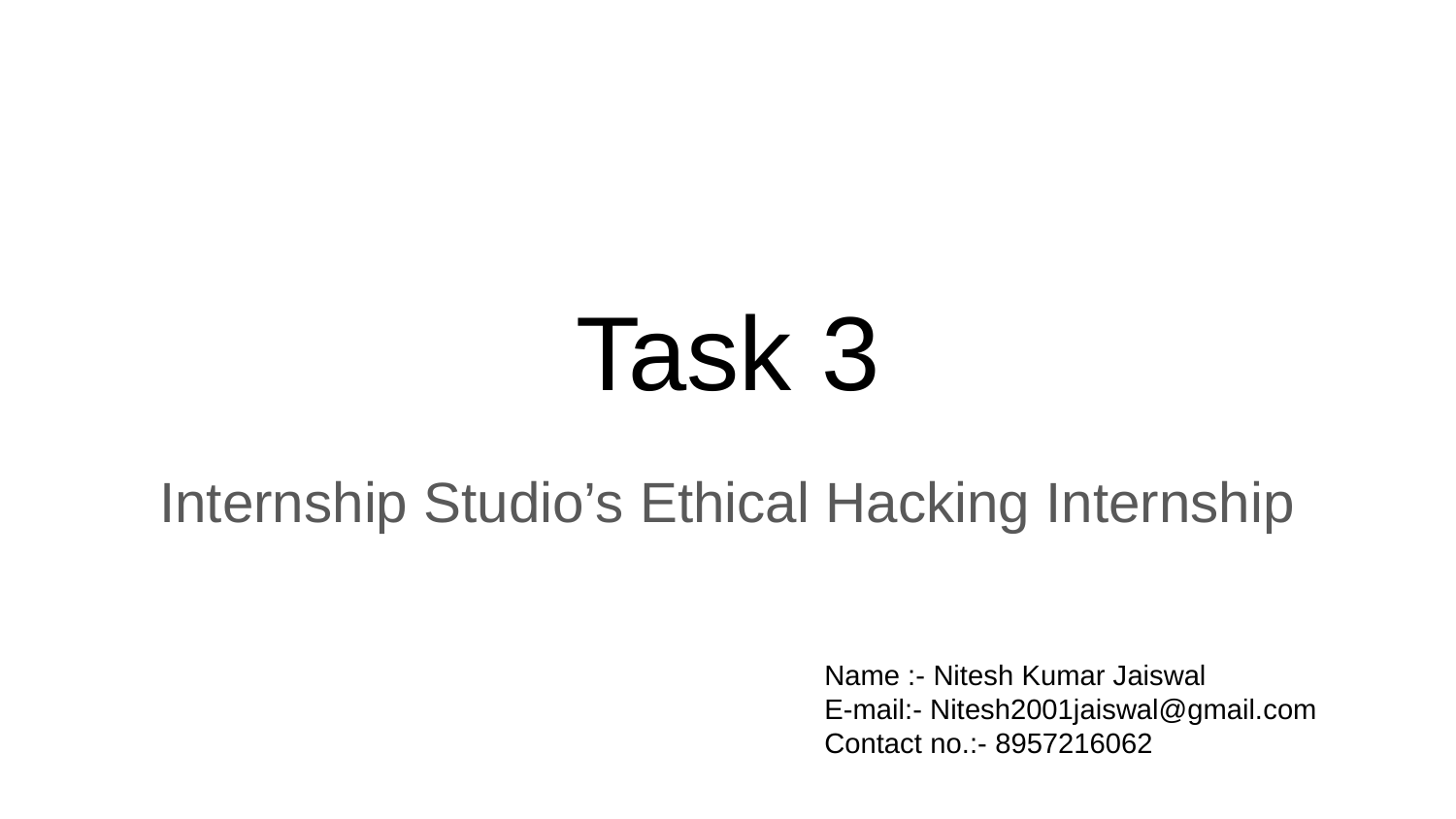

# Task 3
Internship Studio’s Ethical Hacking Internship
Name :- Nitesh Kumar Jaiswal
E-mail:- Nitesh2001jaiswal@gmail.com
Contact no.:- 8957216062